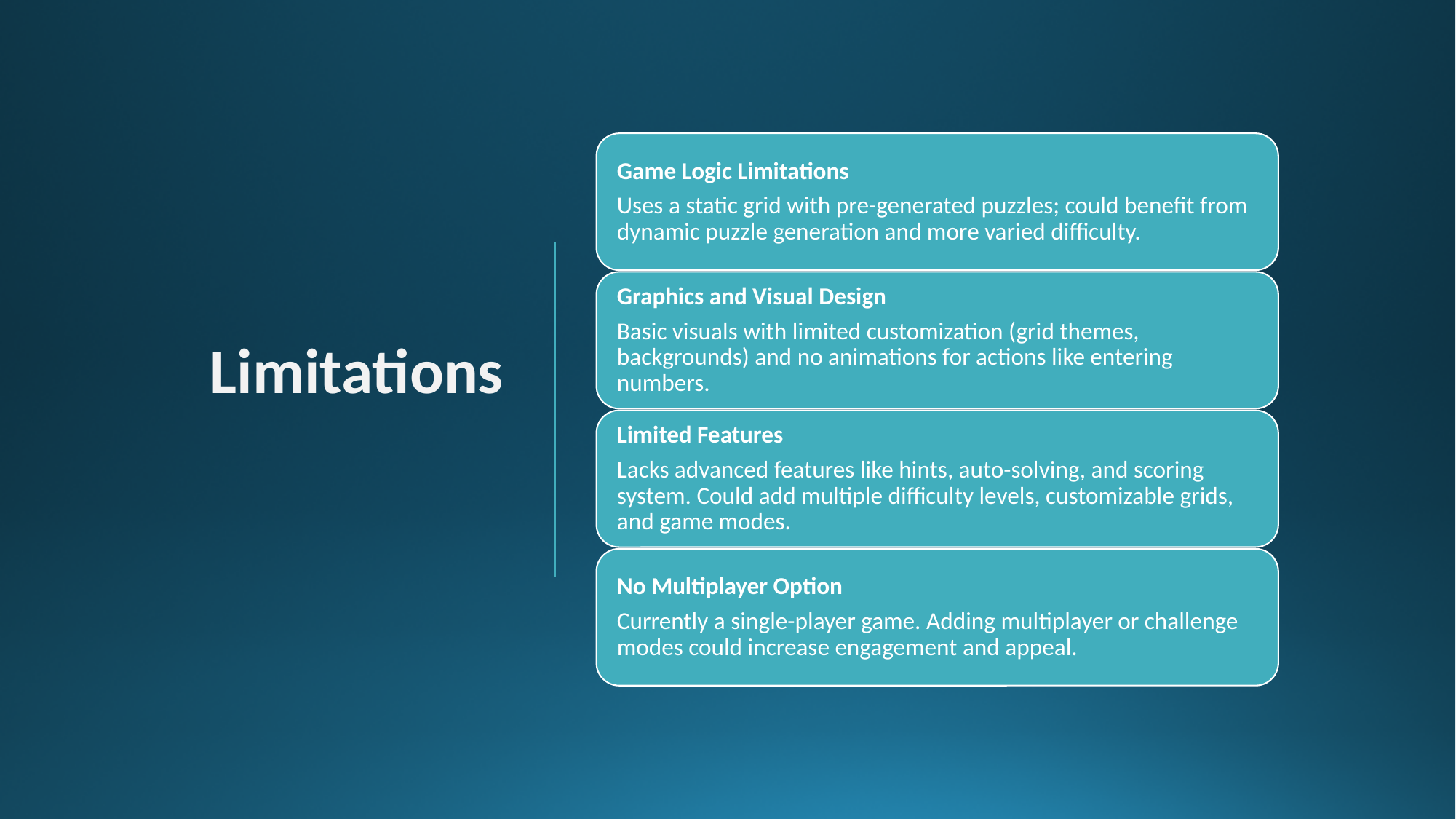

# Limitations
Game Logic Limitations
Uses a static grid with pre-generated puzzles; could benefit from dynamic puzzle generation and more varied difficulty.
Graphics and Visual Design
Basic visuals with limited customization (grid themes, backgrounds) and no animations for actions like entering numbers.
Limited Features
Lacks advanced features like hints, auto-solving, and scoring system. Could add multiple difficulty levels, customizable grids, and game modes.
No Multiplayer Option
Currently a single-player game. Adding multiplayer or challenge modes could increase engagement and appeal.